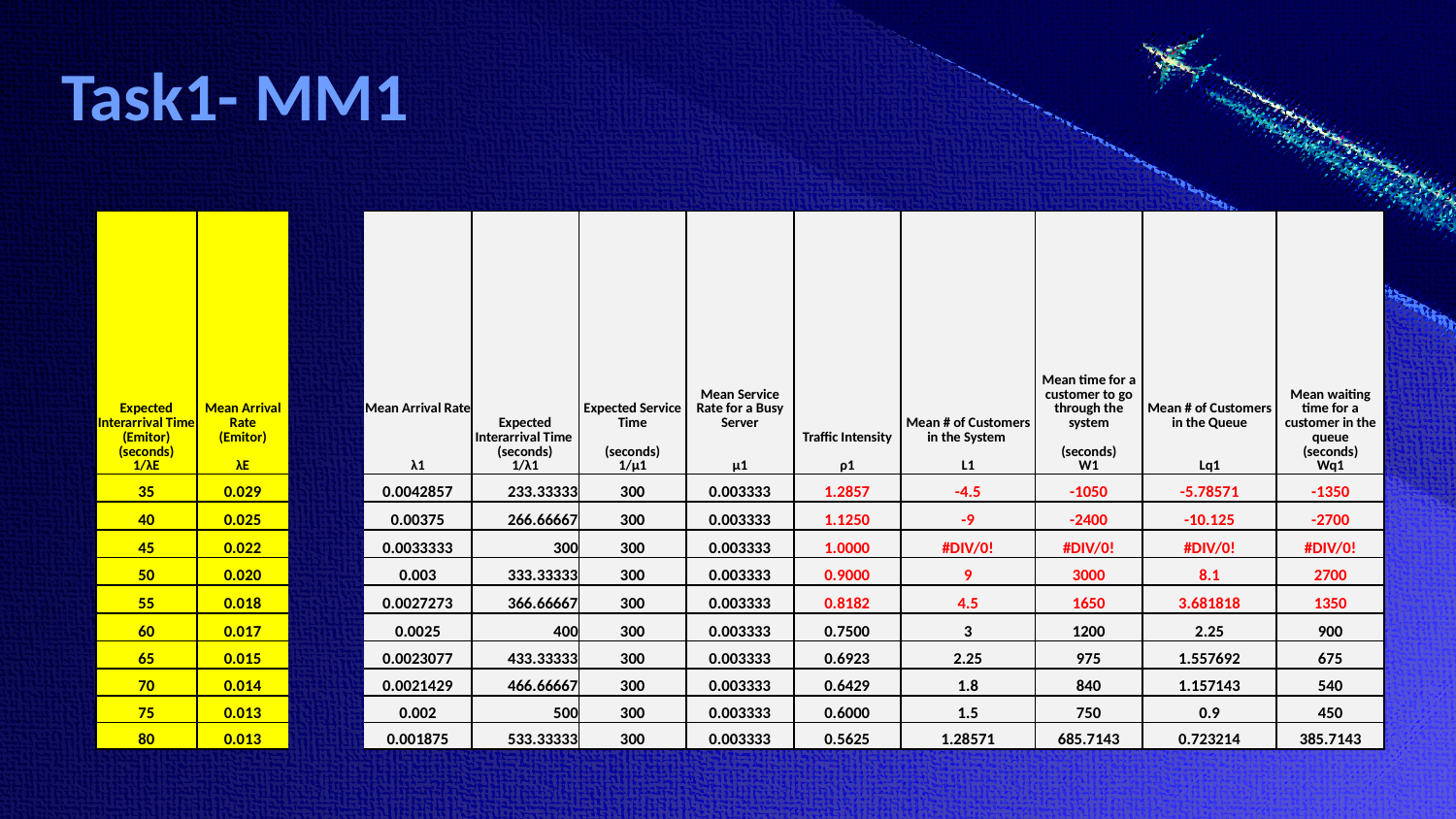

# Task1- MM1
| Expected Interarrival Time (Emitor) (seconds) 1/λE | Mean Arrival Rate (Emitor) λE |  | Mean Arrival Rate λ1 | Expected Interarrival Time (seconds) 1/λ1 | Expected Service Time (seconds) 1/μ1 | Mean Service Rate for a Busy Server μ1 | Traffic Intensity ρ1 | Mean # of Customers in the System L1 | Mean time for a customer to go through the system (seconds) W1 | Mean # of Customers in the Queue Lq1 | Mean waiting time for a customer in the queue (seconds) Wq1 |
| --- | --- | --- | --- | --- | --- | --- | --- | --- | --- | --- | --- |
| 35 | 0.029 |  | 0.0042857 | 233.33333 | 300 | 0.003333 | 1.2857 | -4.5 | -1050 | -5.78571 | -1350 |
| 40 | 0.025 |  | 0.00375 | 266.66667 | 300 | 0.003333 | 1.1250 | -9 | -2400 | -10.125 | -2700 |
| 45 | 0.022 |  | 0.0033333 | 300 | 300 | 0.003333 | 1.0000 | #DIV/0! | #DIV/0! | #DIV/0! | #DIV/0! |
| 50 | 0.020 |  | 0.003 | 333.33333 | 300 | 0.003333 | 0.9000 | 9 | 3000 | 8.1 | 2700 |
| 55 | 0.018 |  | 0.0027273 | 366.66667 | 300 | 0.003333 | 0.8182 | 4.5 | 1650 | 3.681818 | 1350 |
| 60 | 0.017 |  | 0.0025 | 400 | 300 | 0.003333 | 0.7500 | 3 | 1200 | 2.25 | 900 |
| 65 | 0.015 |  | 0.0023077 | 433.33333 | 300 | 0.003333 | 0.6923 | 2.25 | 975 | 1.557692 | 675 |
| 70 | 0.014 |  | 0.0021429 | 466.66667 | 300 | 0.003333 | 0.6429 | 1.8 | 840 | 1.157143 | 540 |
| 75 | 0.013 |  | 0.002 | 500 | 300 | 0.003333 | 0.6000 | 1.5 | 750 | 0.9 | 450 |
| 80 | 0.013 |  | 0.001875 | 533.33333 | 300 | 0.003333 | 0.5625 | 1.28571 | 685.7143 | 0.723214 | 385.7143 |